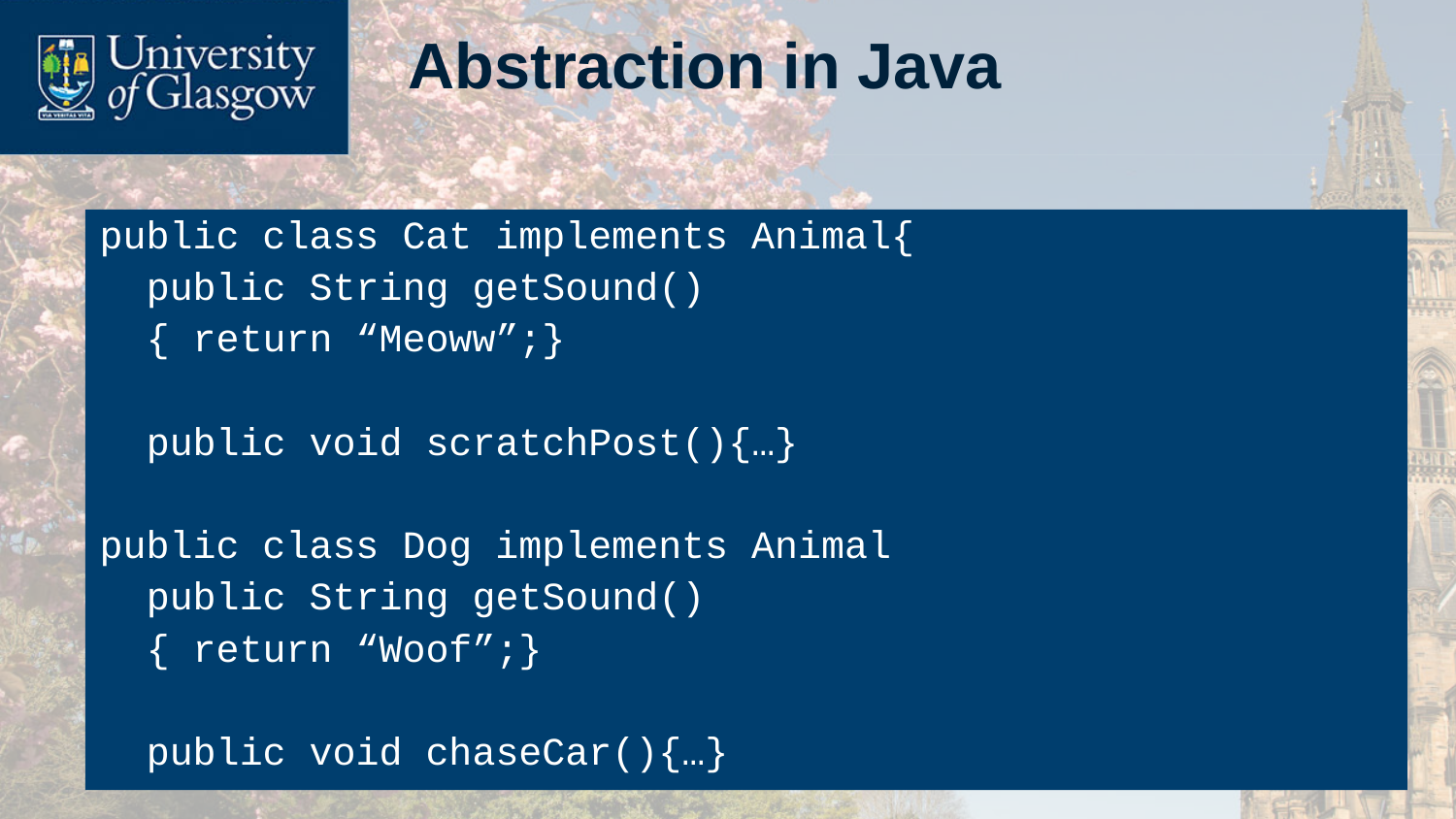

# Abstraction in Java
public class Cat implements Animal{
  public String getSound()
  { return “Meoww”;}

  public void scratchPost(){…}

public class Dog implements Animal
  public String getSound()
  { return “Woof”;}

  public void chaseCar(){…}